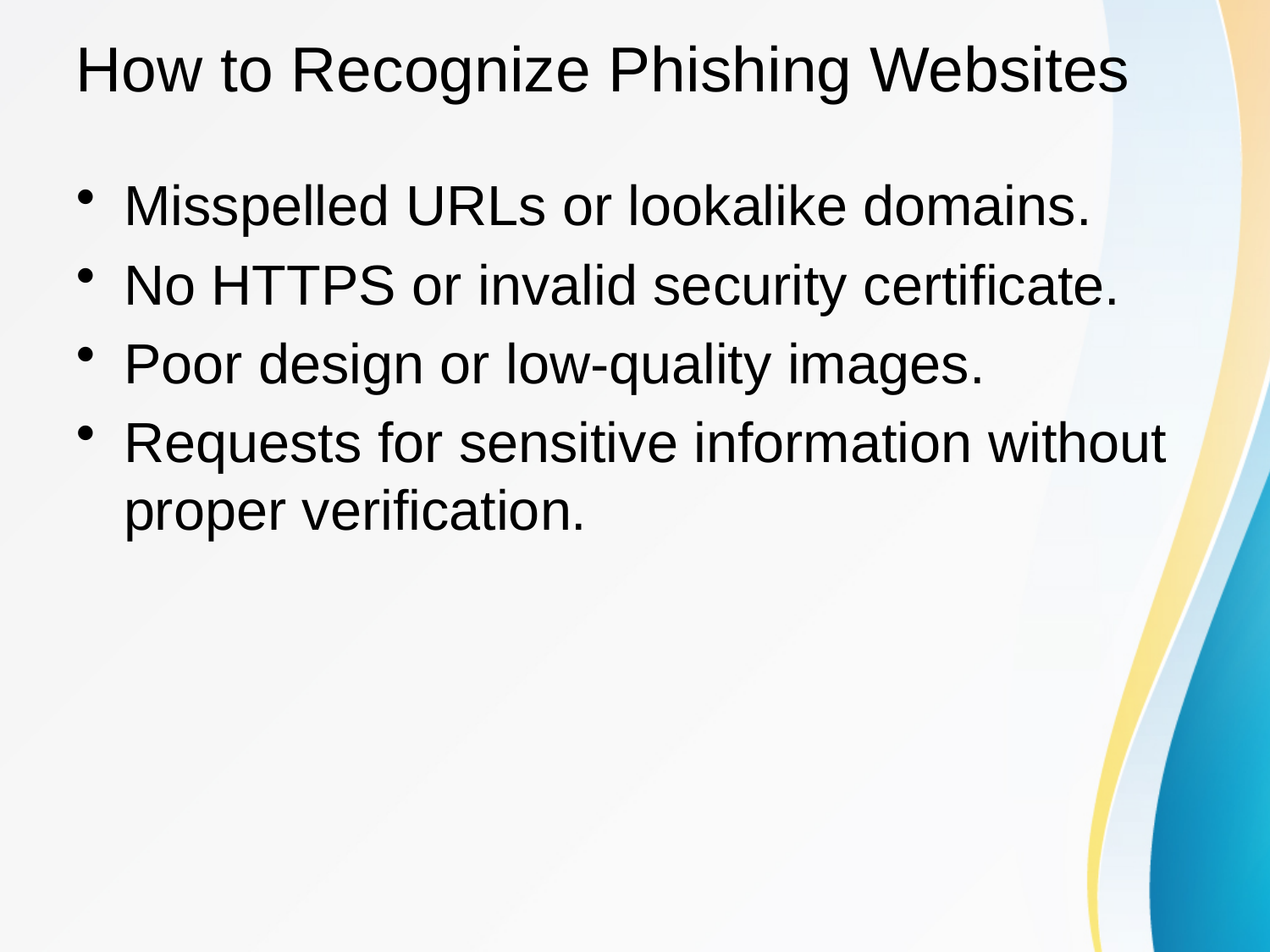

# How to Recognize Phishing Websites
Misspelled URLs or lookalike domains.
No HTTPS or invalid security certificate.
Poor design or low-quality images.
Requests for sensitive information without proper verification.